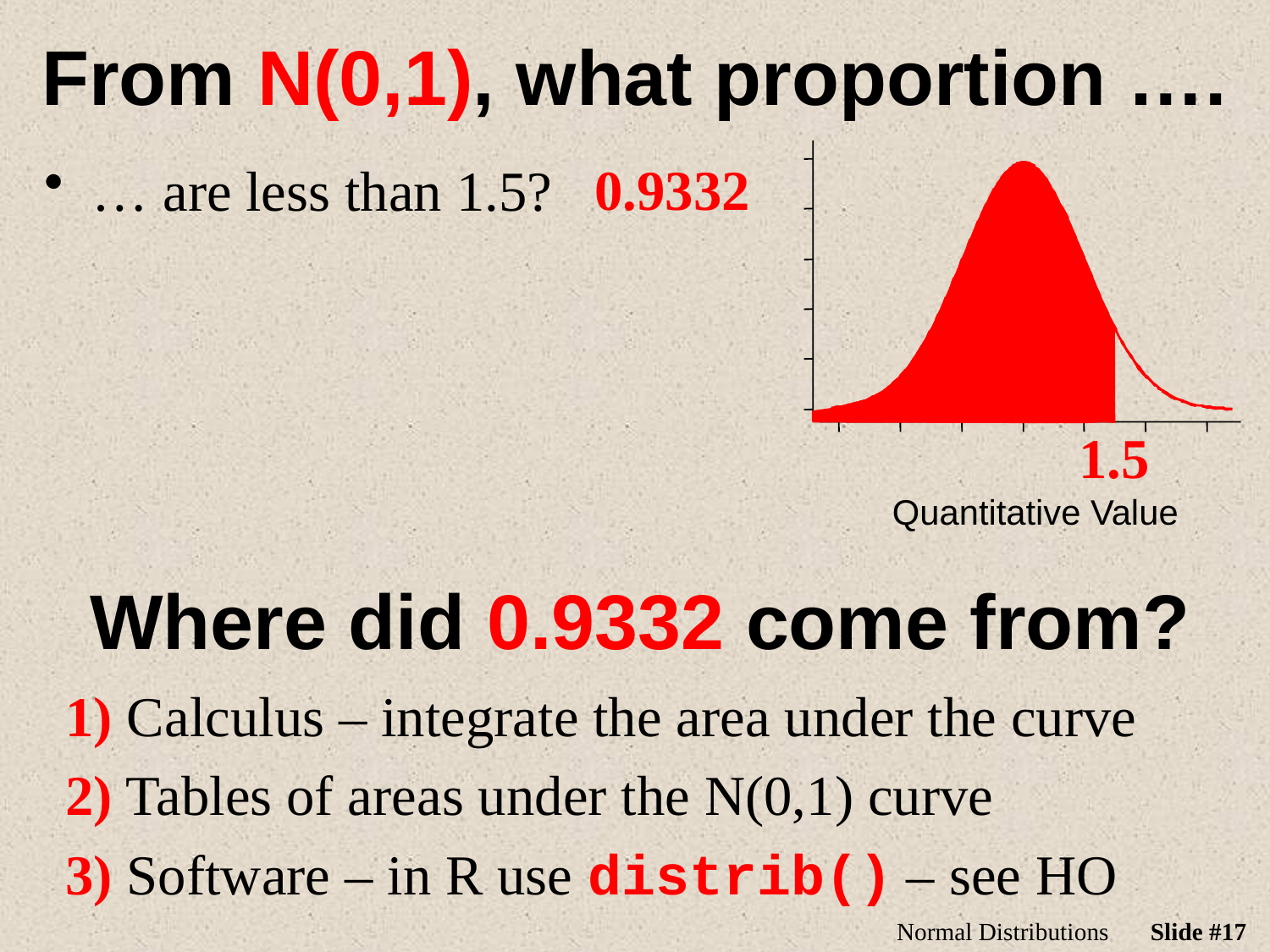

# From N(0,1), what proportion ….

1.5
Quantitative Value
… are less than 1.5?
0.9332

Where did 0.9332 come from?
1) Calculus – integrate the area under the curve
2) Tables of areas under the N(0,1) curve
3) Software – in R use distrib() – see HO
Normal Distributions
Slide #17